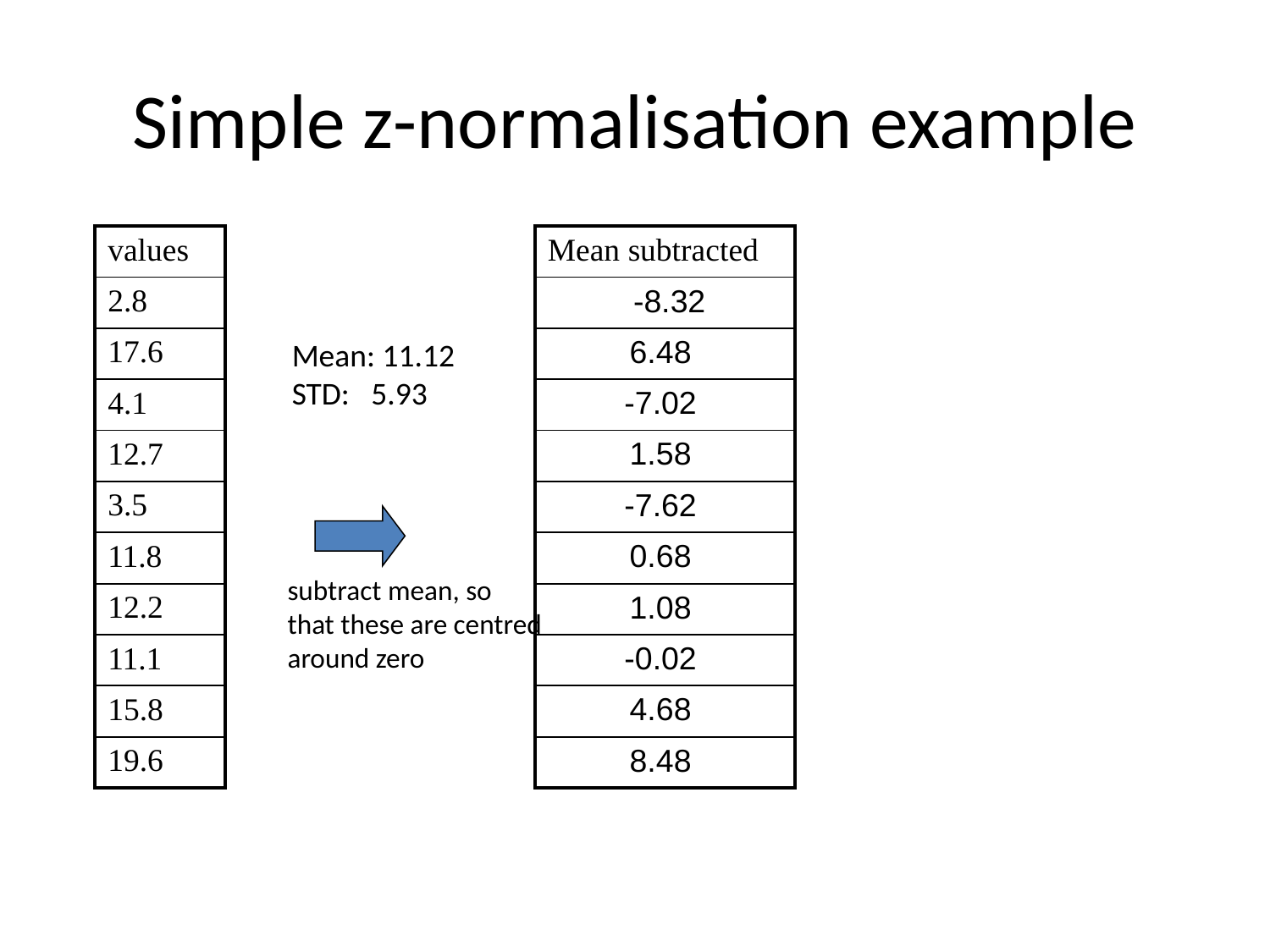

# Simple z-normalisation example
| values |
| --- |
| 2.8 |
| 17.6 |
| 4.1 |
| 12.7 |
| 3.5 |
| 11.8 |
| 12.2 |
| 11.1 |
| 15.8 |
| 19.6 |
| Mean subtracted |
| --- |
| -8.32 |
| 6.48 |
| -7.02 |
| 1.58 |
| -7.62 |
| 0.68 |
| 1.08 |
| -0.02 |
| 4.68 |
| 8.48 |
Mean: 11.12
STD:   5.93

subtract mean, so
that these are centred around zero